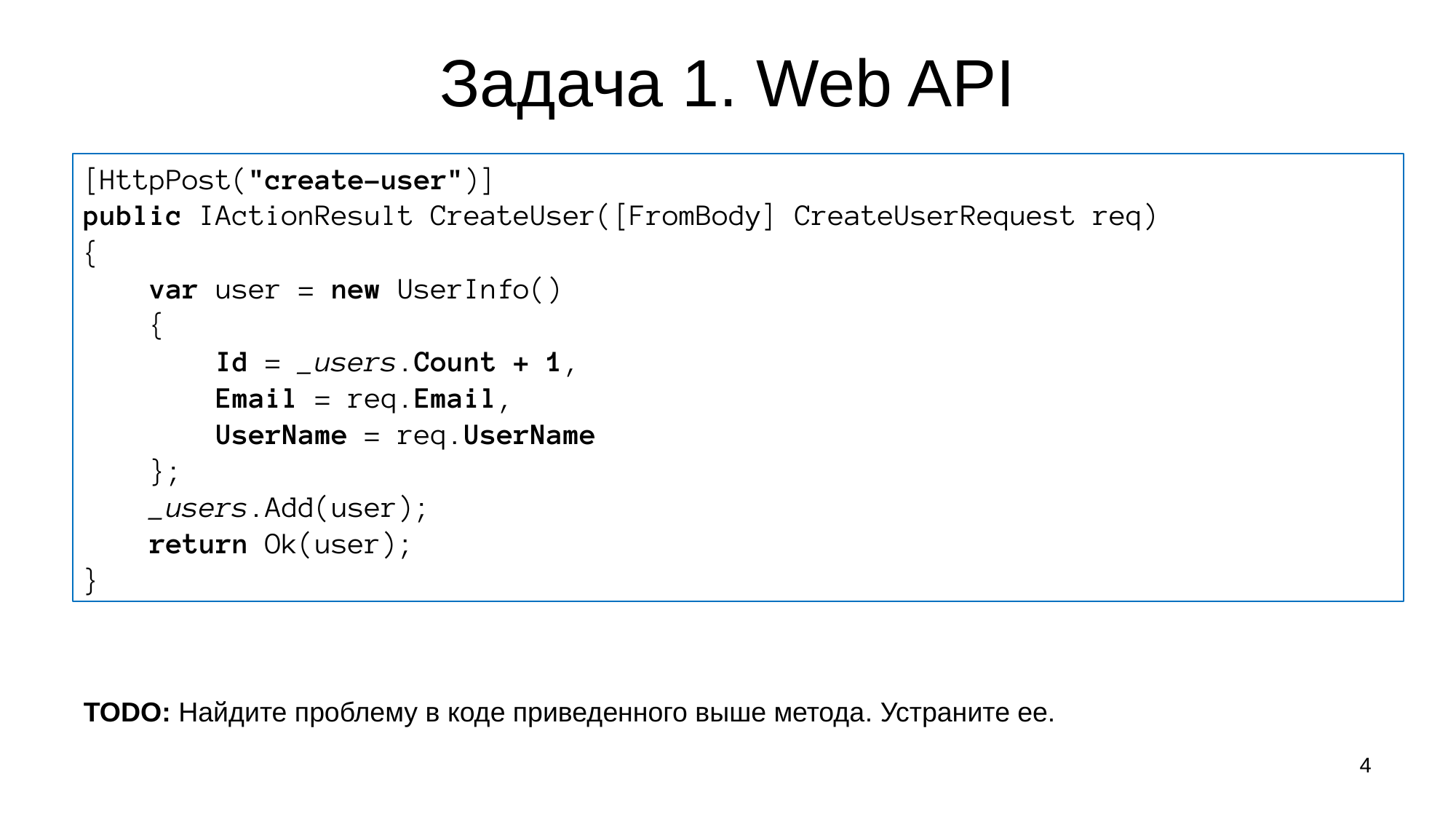

# Задача 1. Web API
[HttpPost("create-user")]
public IActionResult CreateUser([FromBody] CreateUserRequest req)
{
    var user = new UserInfo()
    {
        Id = _users.Count + 1,
        Email = req.Email,
        UserName = req.UserName
    };
    _users.Add(user);
    return Ok(user);
}
TODO: Найдите проблему в коде приведенного выше метода. Устраните ее.
4